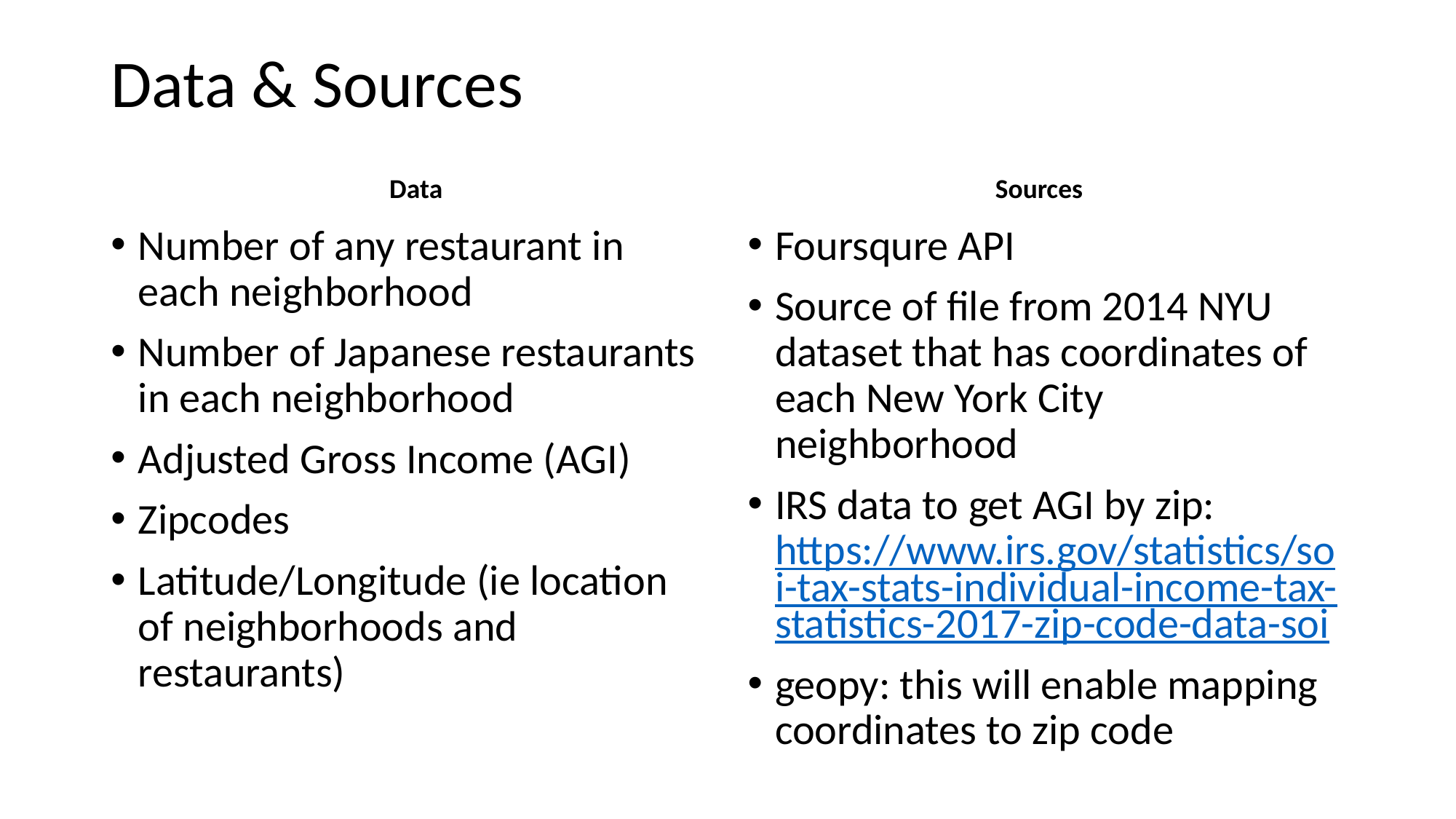

# Data & Sources
Data
Sources
Number of any restaurant in each neighborhood
Number of Japanese restaurants in each neighborhood
Adjusted Gross Income (AGI)
Zipcodes
Latitude/Longitude (ie location of neighborhoods and restaurants)
Foursqure API
Source of file from 2014 NYU dataset that has coordinates of each New York City neighborhood
IRS data to get AGI by zip: https://www.irs.gov/statistics/soi-tax-stats-individual-income-tax-statistics-2017-zip-code-data-soi
geopy: this will enable mapping coordinates to zip code